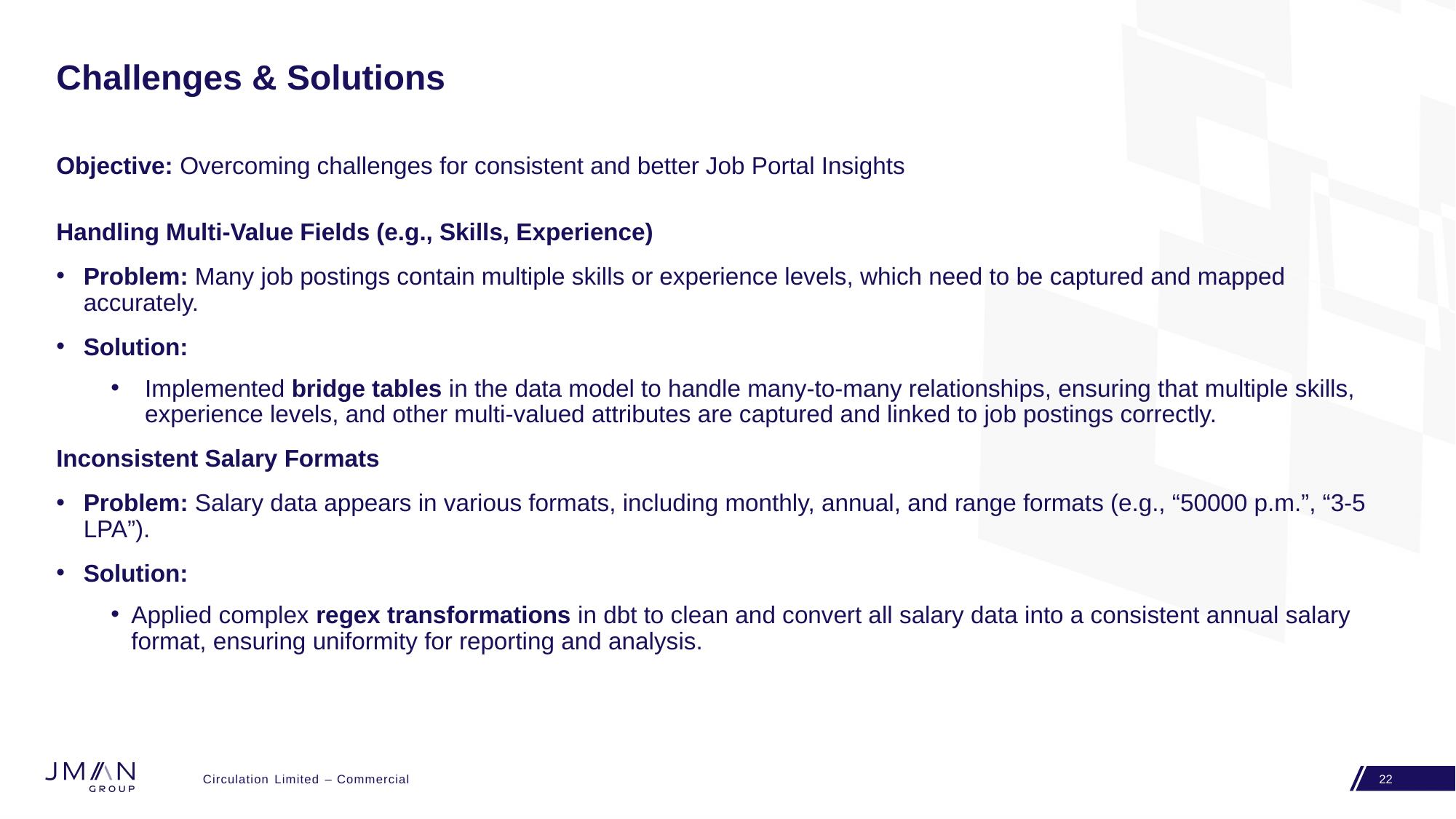

# Challenges & Solutions
Objective: Overcoming challenges for consistent and better Job Portal Insights
Handling Multi-Value Fields (e.g., Skills, Experience)
Problem: Many job postings contain multiple skills or experience levels, which need to be captured and mapped accurately.
Solution:
Implemented bridge tables in the data model to handle many-to-many relationships, ensuring that multiple skills, experience levels, and other multi-valued attributes are captured and linked to job postings correctly.
Inconsistent Salary Formats
Problem: Salary data appears in various formats, including monthly, annual, and range formats (e.g., “50000 p.m.”, “3-5 LPA”).
Solution:
Applied complex regex transformations in dbt to clean and convert all salary data into a consistent annual salary format, ensuring uniformity for reporting and analysis.